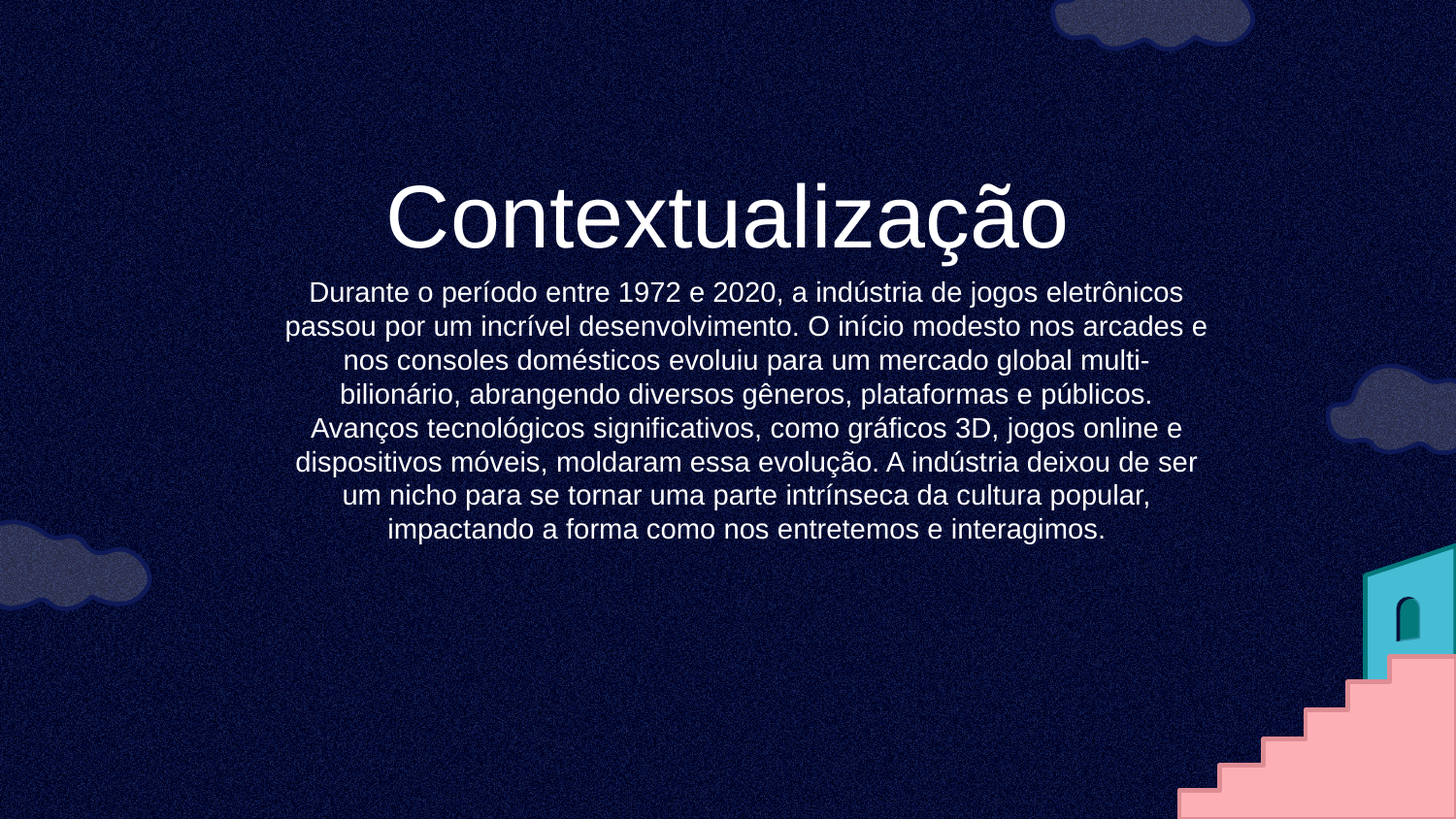

Contextualização
Durante o período entre 1972 e 2020, a indústria de jogos eletrônicos passou por um incrível desenvolvimento. O início modesto nos arcades e nos consoles domésticos evoluiu para um mercado global multi-bilionário, abrangendo diversos gêneros, plataformas e públicos. Avanços tecnológicos significativos, como gráficos 3D, jogos online e dispositivos móveis, moldaram essa evolução. A indústria deixou de ser um nicho para se tornar uma parte intrínseca da cultura popular, impactando a forma como nos entretemos e interagimos.